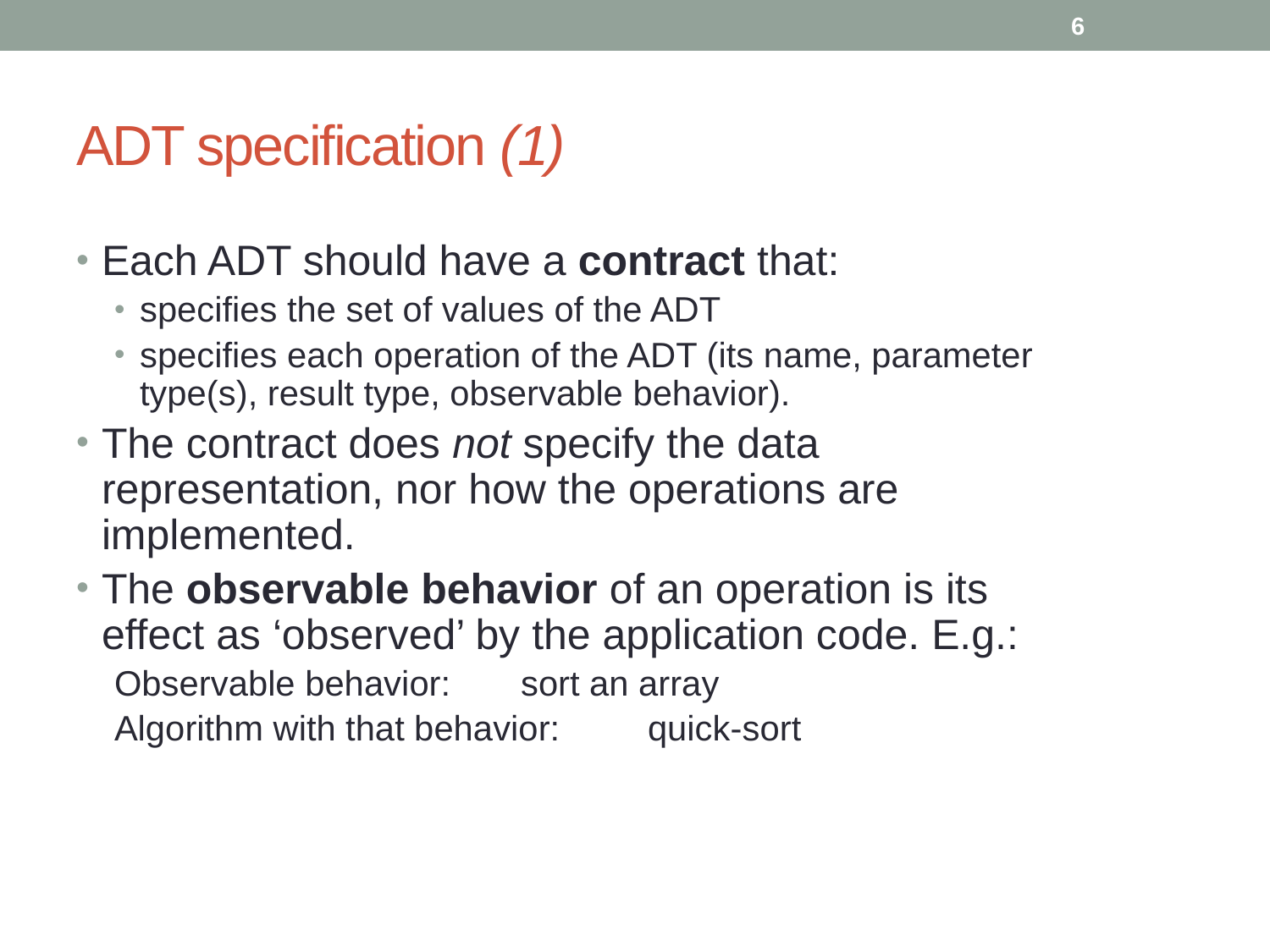

6
# ADT specification (1)
Each ADT should have a contract that:
specifies the set of values of the ADT
specifies each operation of the ADT (its name, parameter type(s), result type, observable behavior).
The contract does not specify the data representation, nor how the operations are implemented.
The observable behavior of an operation is its effect as ‘observed’ by the application code. E.g.:
Observable behavior:	sort an array
Algorithm with that behavior:	quick-sort